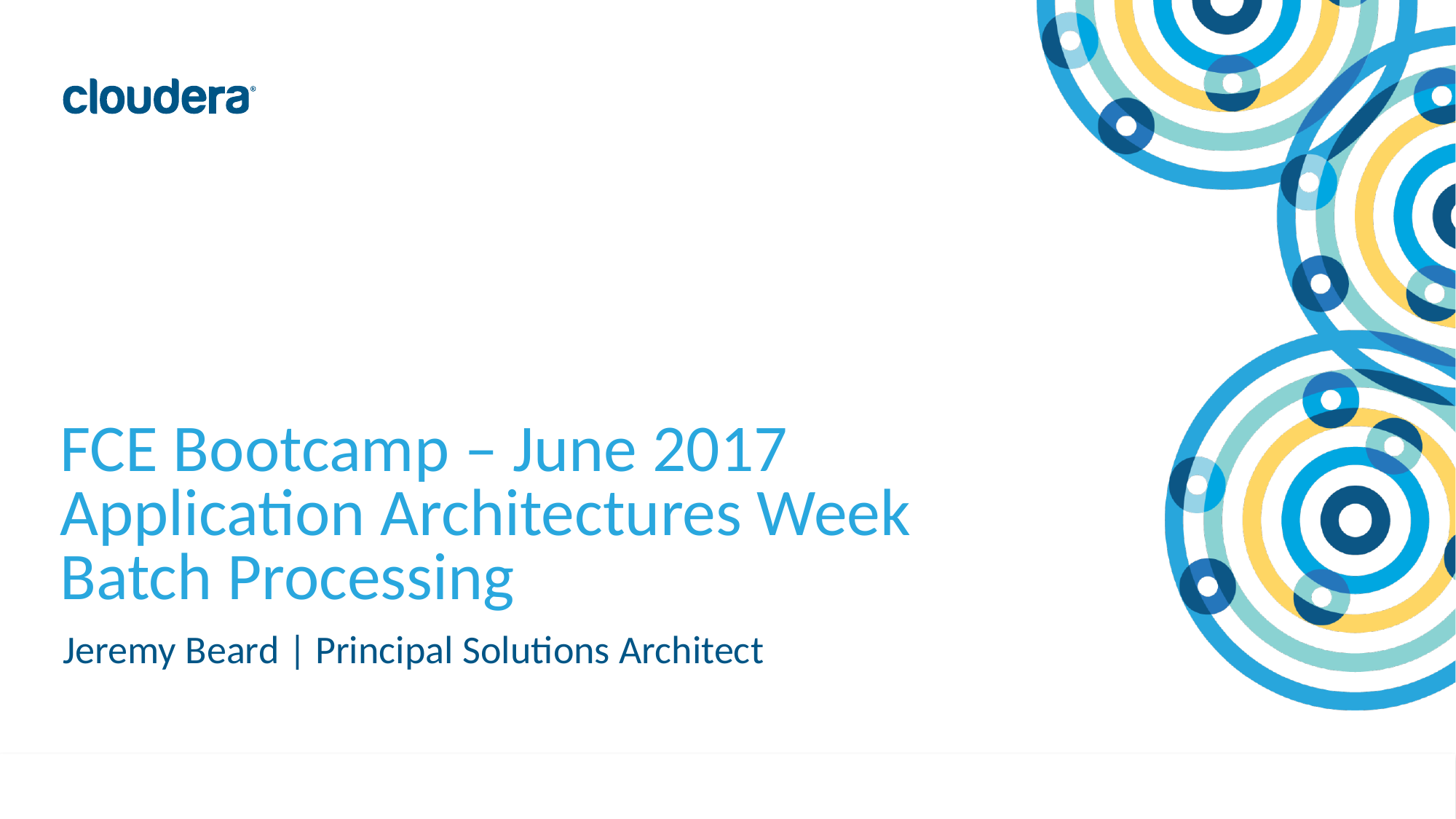

# FCE Bootcamp – June 2017 Application Architectures Week Batch Processing
Jeremy Beard | Principal Solutions Architect